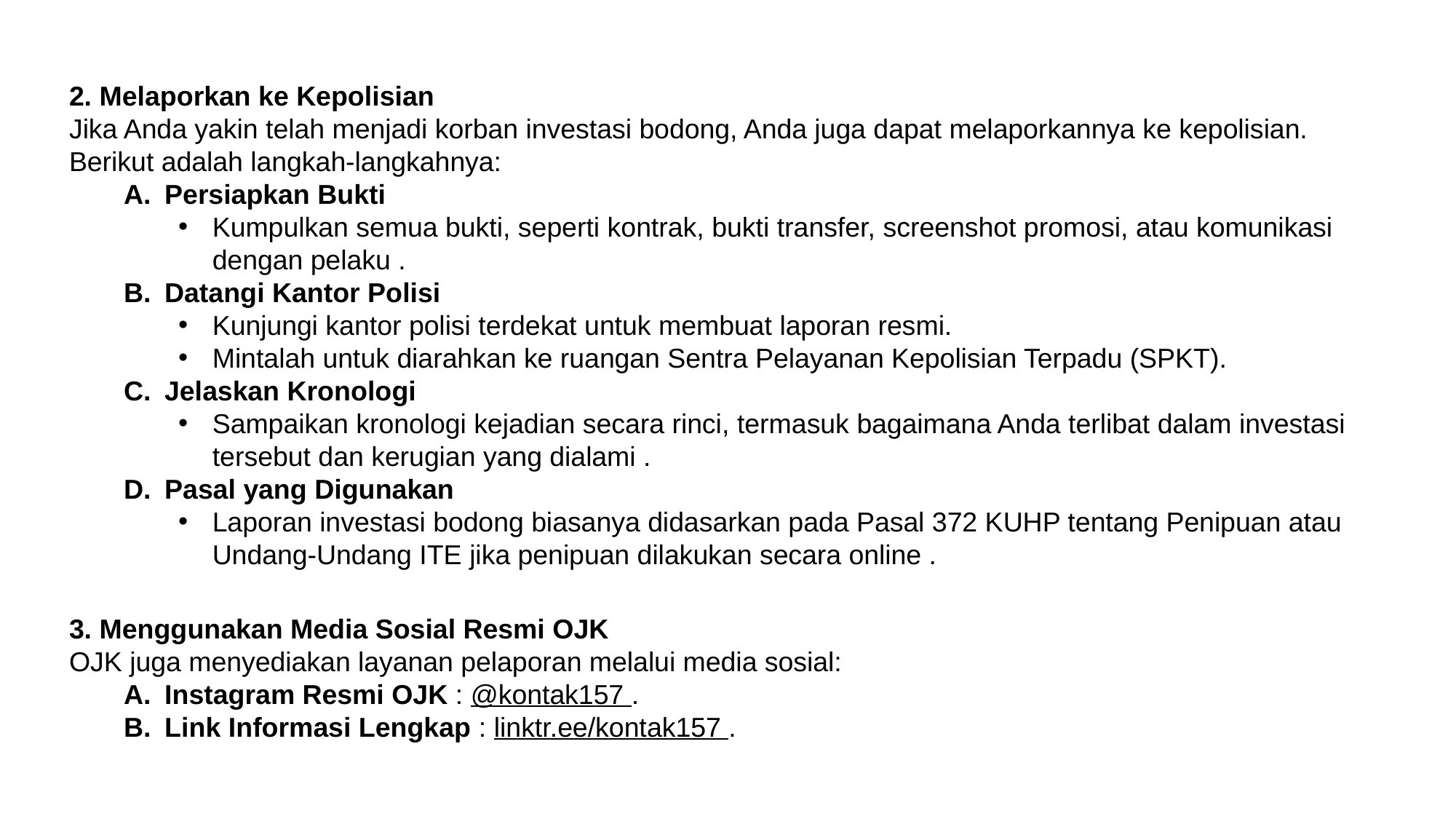

2. Melaporkan ke Kepolisian
Jika Anda yakin telah menjadi korban investasi bodong, Anda juga dapat melaporkannya ke kepolisian. Berikut adalah langkah-langkahnya:
Persiapkan Bukti
Kumpulkan semua bukti, seperti kontrak, bukti transfer, screenshot promosi, atau komunikasi dengan pelaku .
Datangi Kantor Polisi
Kunjungi kantor polisi terdekat untuk membuat laporan resmi.
Mintalah untuk diarahkan ke ruangan Sentra Pelayanan Kepolisian Terpadu (SPKT).
Jelaskan Kronologi
Sampaikan kronologi kejadian secara rinci, termasuk bagaimana Anda terlibat dalam investasi tersebut dan kerugian yang dialami .
Pasal yang Digunakan
Laporan investasi bodong biasanya didasarkan pada Pasal 372 KUHP tentang Penipuan atau Undang-Undang ITE jika penipuan dilakukan secara online .
3. Menggunakan Media Sosial Resmi OJK
OJK juga menyediakan layanan pelaporan melalui media sosial:
Instagram Resmi OJK : @kontak157 .
Link Informasi Lengkap : linktr.ee/kontak157 .